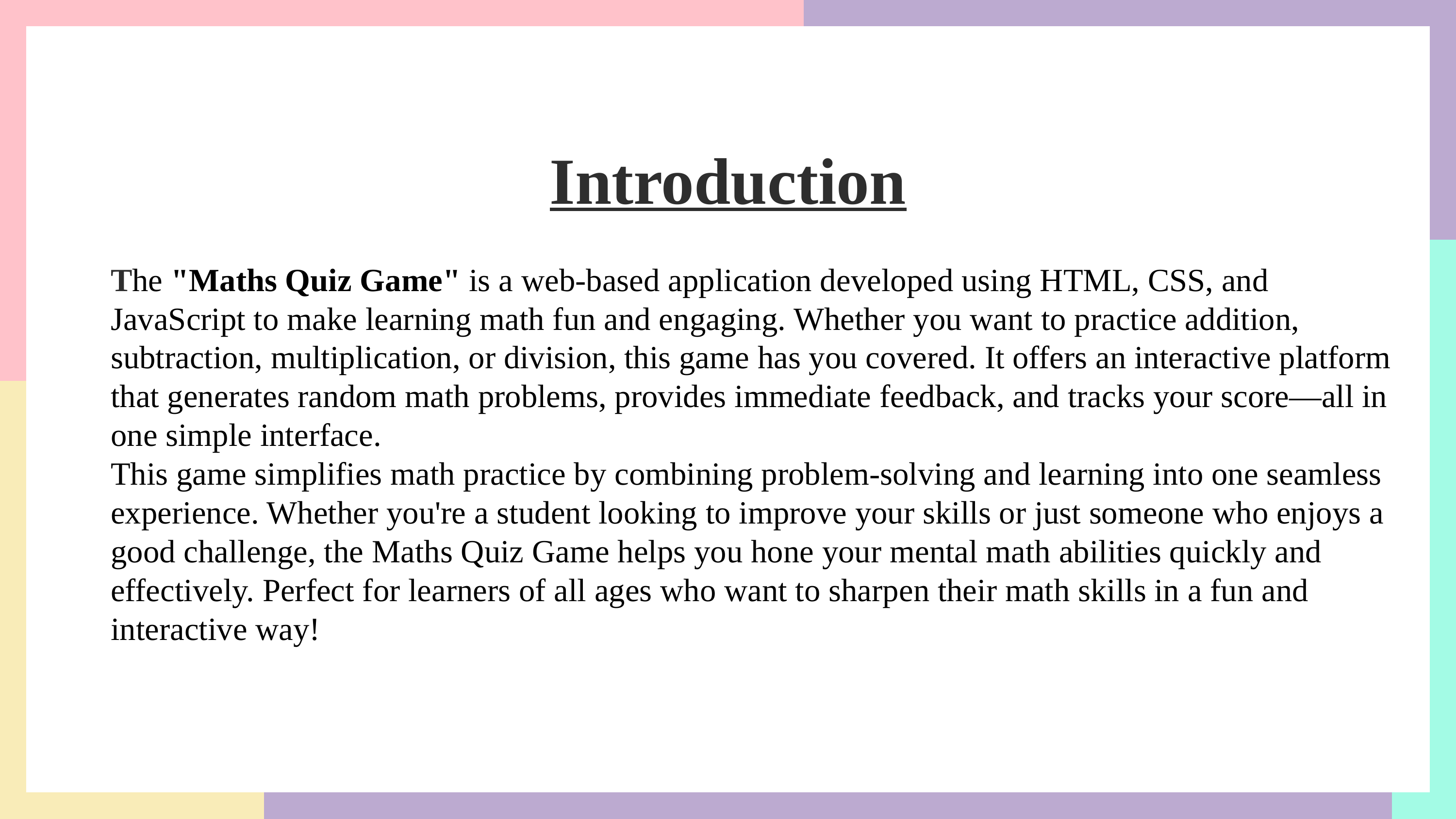

Introduction

The "Maths Quiz Game" is a web-based application developed using HTML, CSS, and JavaScript to make learning math fun and engaging. Whether you want to practice addition, subtraction, multiplication, or division, this game has you covered. It offers an interactive platform that generates random math problems, provides immediate feedback, and tracks your score—all in one simple interface.
This game simplifies math practice by combining problem-solving and learning into one seamless experience. Whether you're a student looking to improve your skills or just someone who enjoys a good challenge, the Maths Quiz Game helps you hone your mental math abilities quickly and effectively. Perfect for learners of all ages who want to sharpen their math skills in a fun and interactive way!